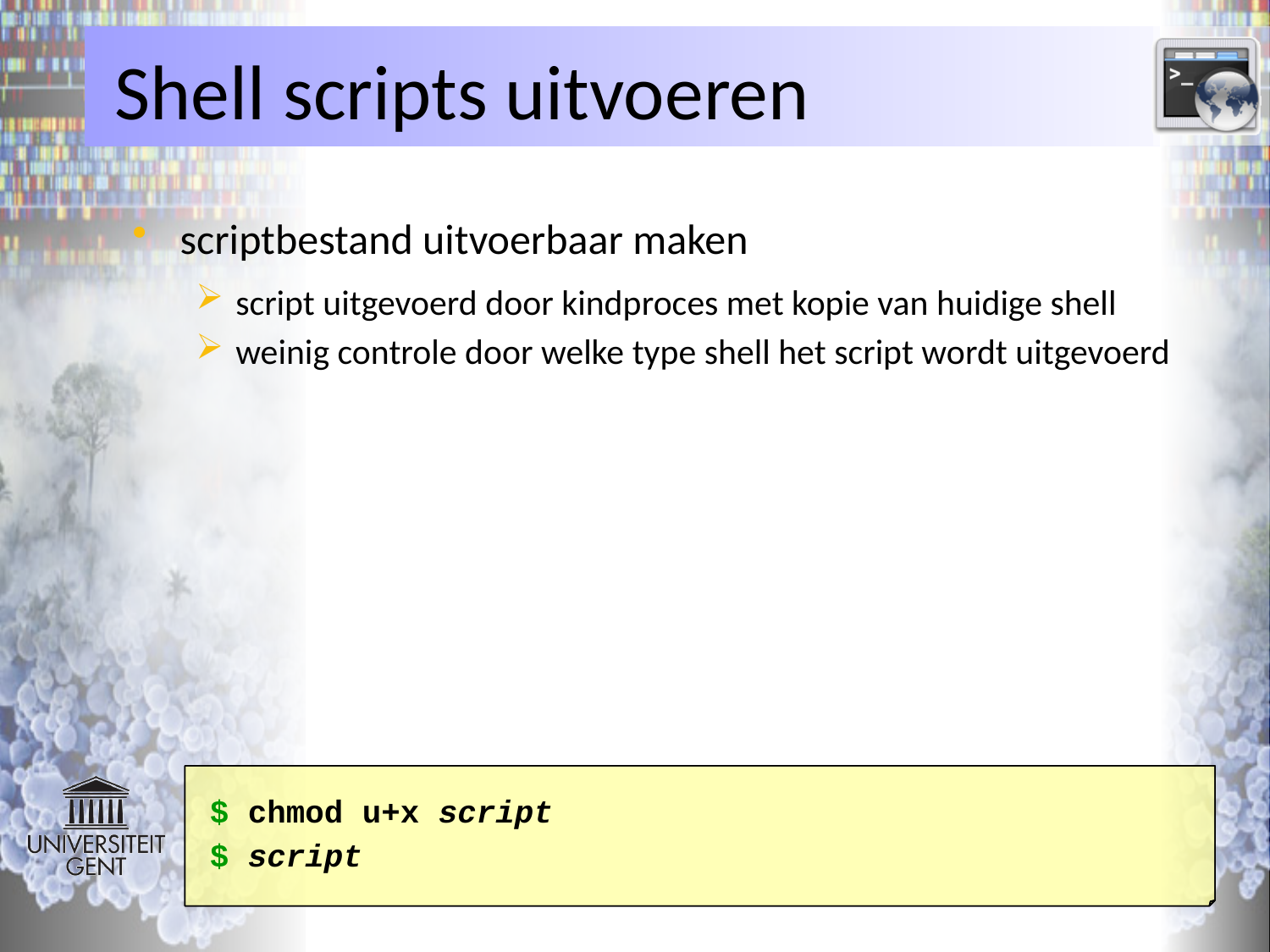

# Shell scripts uitvoeren
scriptbestand uitvoerbaar maken

script uitgevoerd door kindproces met kopie van huidige shell
weinig controle door welke type shell het script wordt uitgevoerd

$ chmod u+x script
$

  script